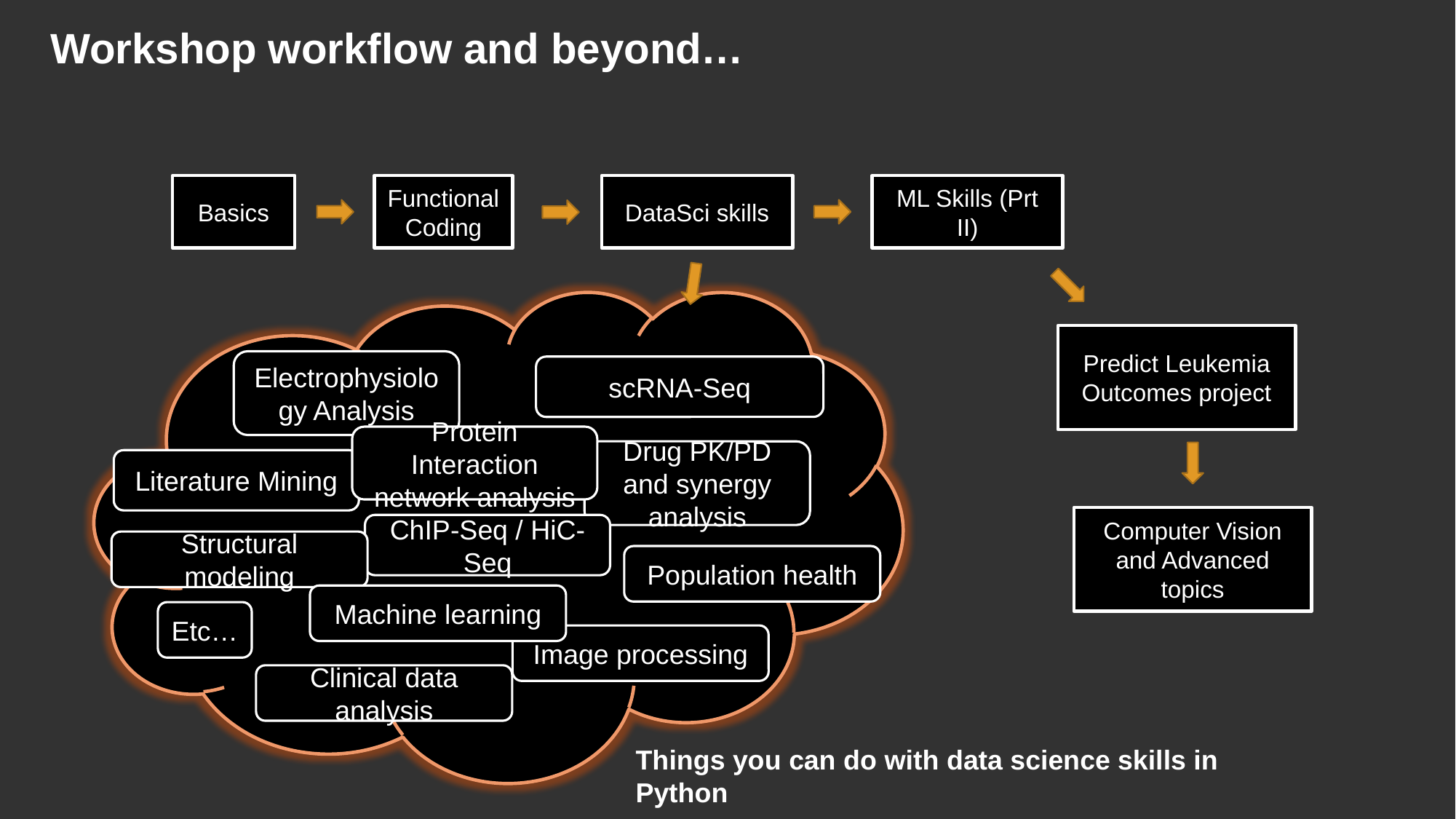

Workshop workflow and beyond…
ML Skills (Prt II)
Basics
DataSci skills
Functional Coding

Predict Leukemia Outcomes project
Electrophysiology Analysis
scRNA-Seq
Protein Interaction network analysis
Drug PK/PD and synergy analysis
Literature Mining

Computer Vision and Advanced topics
ChIP-Seq / HiC-Seq
Structural modeling
Population health
Machine learning
Etc…
Image processing
Clinical data analysis
Things you can do with data science skills in Python